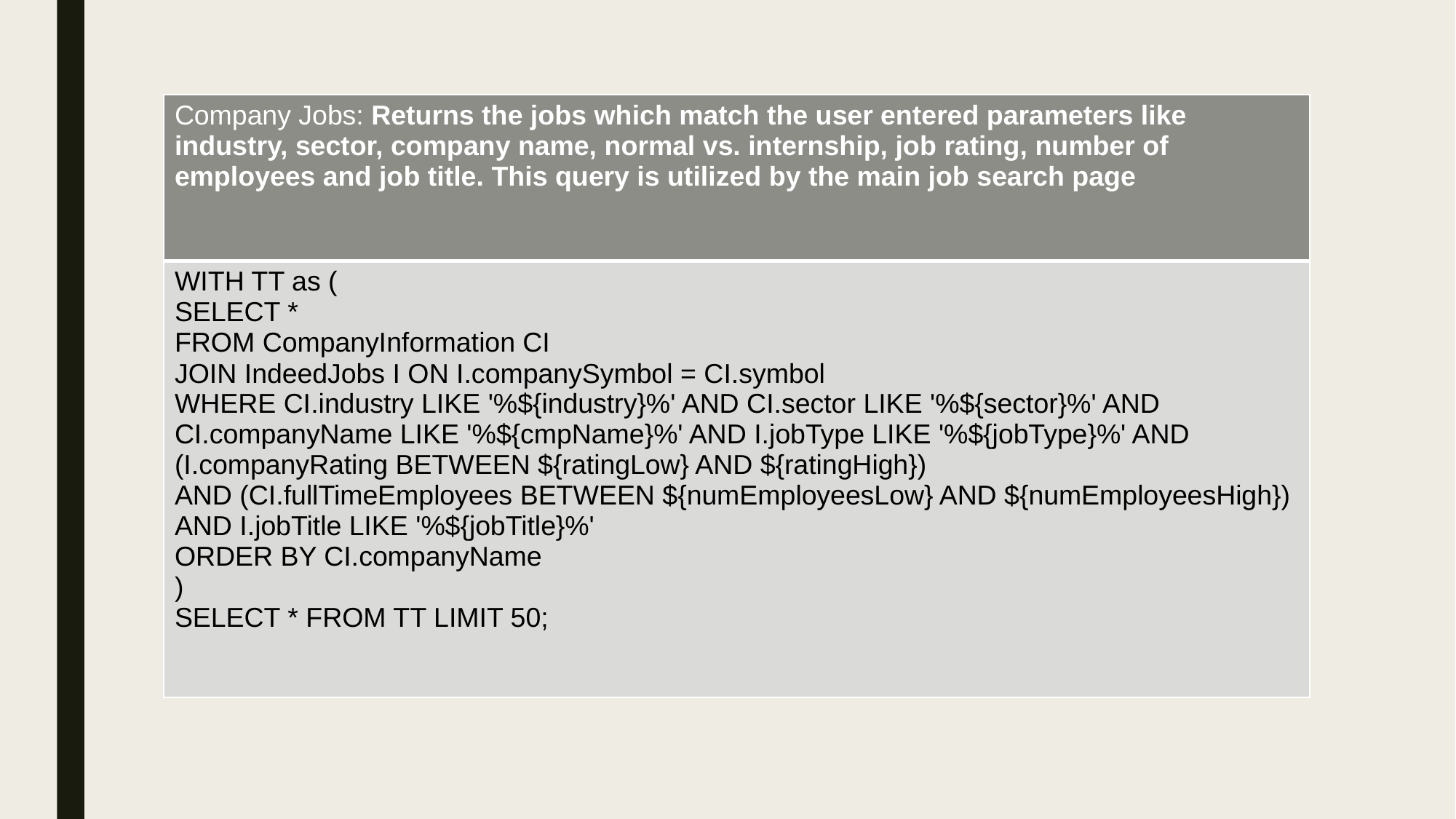

#
| Company Jobs: Returns the jobs which match the user entered parameters like industry, sector, company name, normal vs. internship, job rating, number of employees and job title. This query is utilized by the main job search page |
| --- |
| WITH TT as ( SELECT \* FROM CompanyInformation CI JOIN IndeedJobs I ON I.companySymbol = CI.symbol WHERE CI.industry LIKE '%${industry}%' AND CI.sector LIKE '%${sector}%' AND CI.companyName LIKE '%${cmpName}%' AND I.jobType LIKE '%${jobType}%' AND (I.companyRating BETWEEN ${ratingLow} AND ${ratingHigh}) AND (CI.fullTimeEmployees BETWEEN ${numEmployeesLow} AND ${numEmployeesHigh}) AND I.jobTitle LIKE '%${jobTitle}%' ORDER BY CI.companyName ) SELECT \* FROM TT LIMIT 50; |